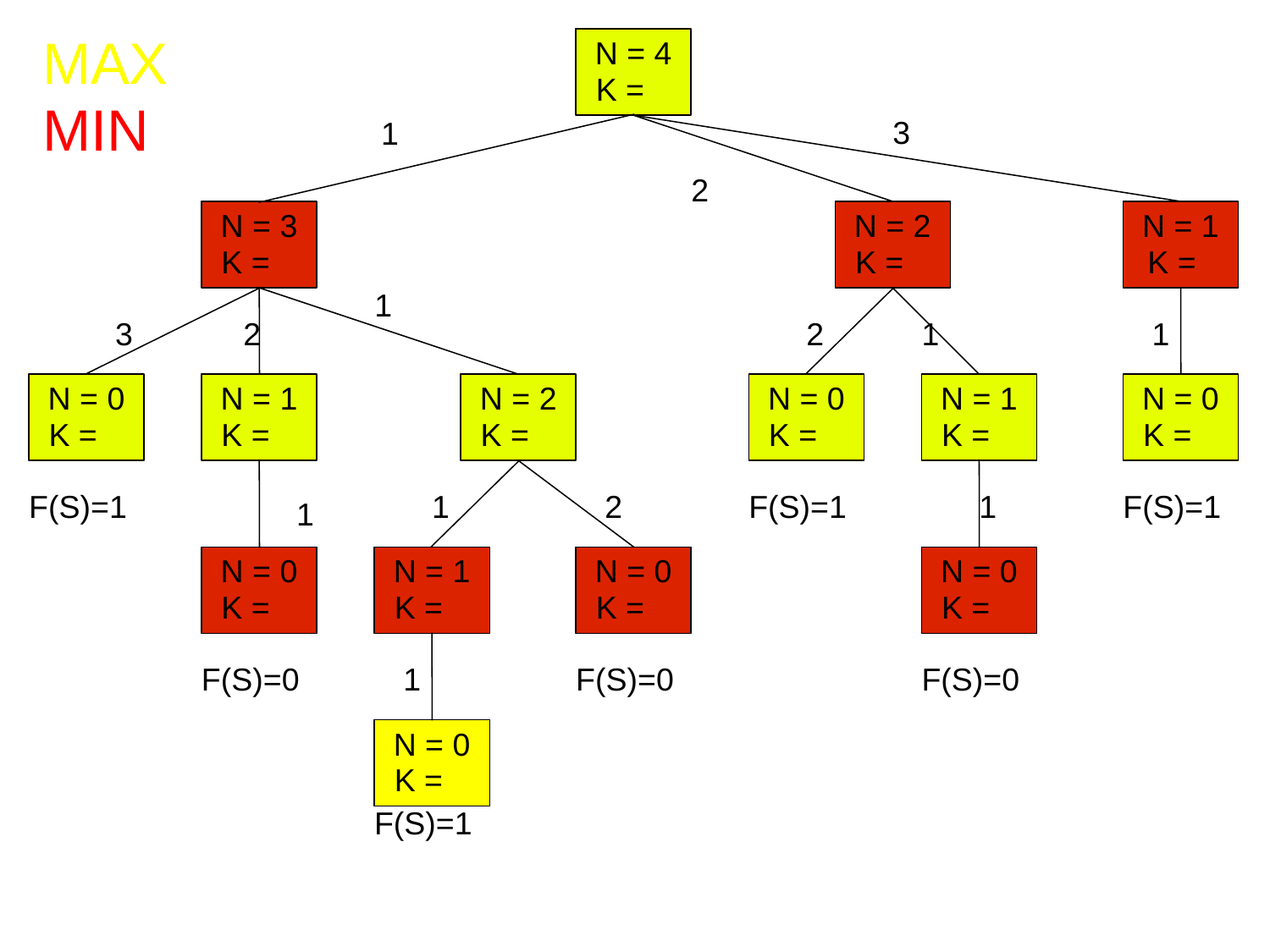

N = 4
K =
MAX
MIN
3
1
2
N = 3
K =
N = 2
K =
N = 1
K =
1
3
2
2
1
1
N = 0
K =
N = 1
K =
N = 2
K =
N = 0
K =
N = 1
K =
N = 0
K =
F(S)=1
1
2
F(S)=1
1
F(S)=1
1
N = 0
K =
N = 1
K =
N = 0
K =
N = 0
K =
F(S)=0
1
F(S)=0
F(S)=0
N = 0
K =
F(S)=1